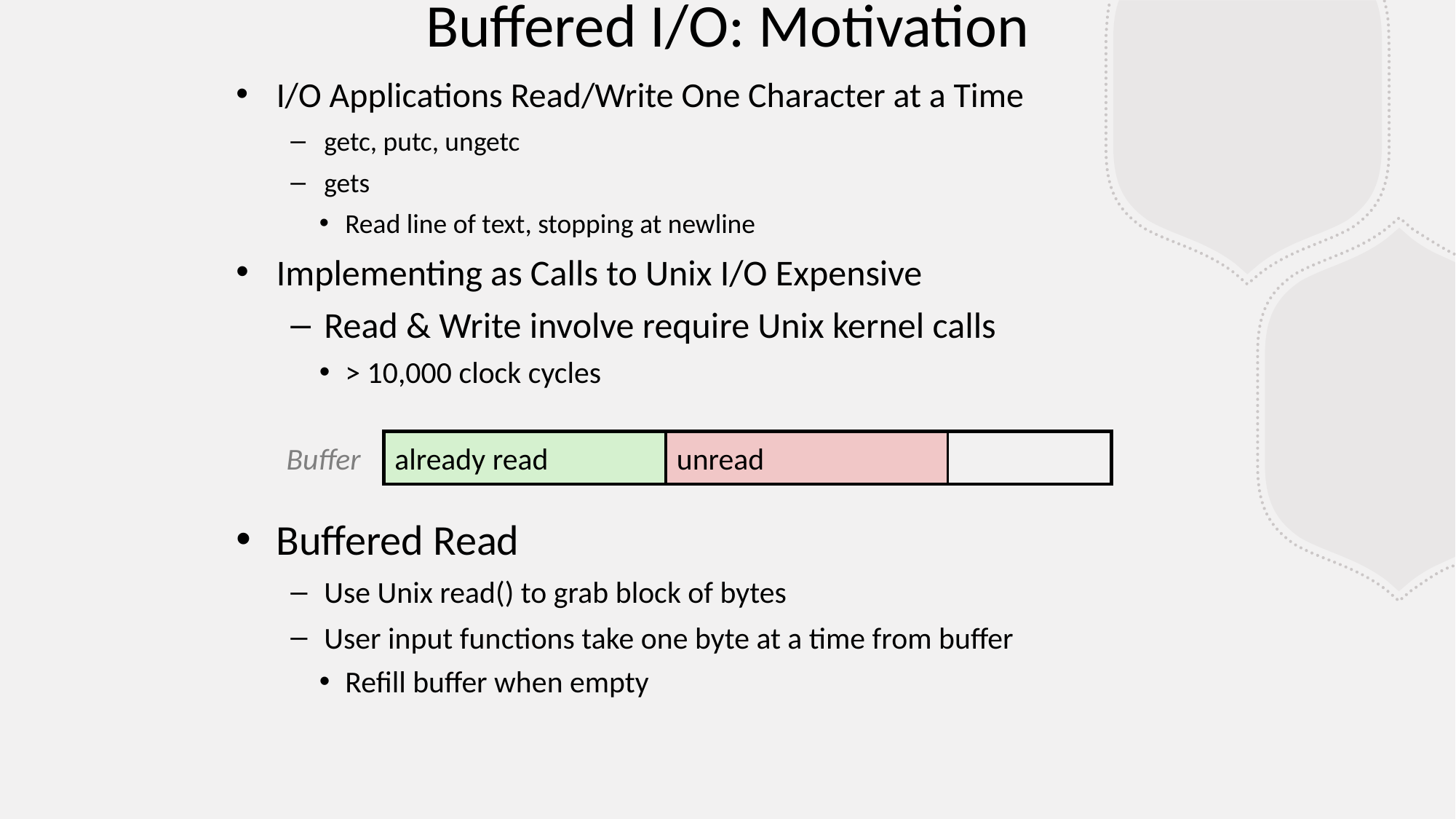

Buffered I/O: Motivation
I/O Applications Read/Write One Character at a Time
getc, putc, ungetc
gets
Read line of text, stopping at newline
Implementing as Calls to Unix I/O Expensive
Read & Write involve require Unix kernel calls
> 10,000 clock cycles

Buffered Read
Use Unix read() to grab block of bytes
User input functions take one byte at a time from buffer
Refill buffer when empty
already read
unread

Buffer